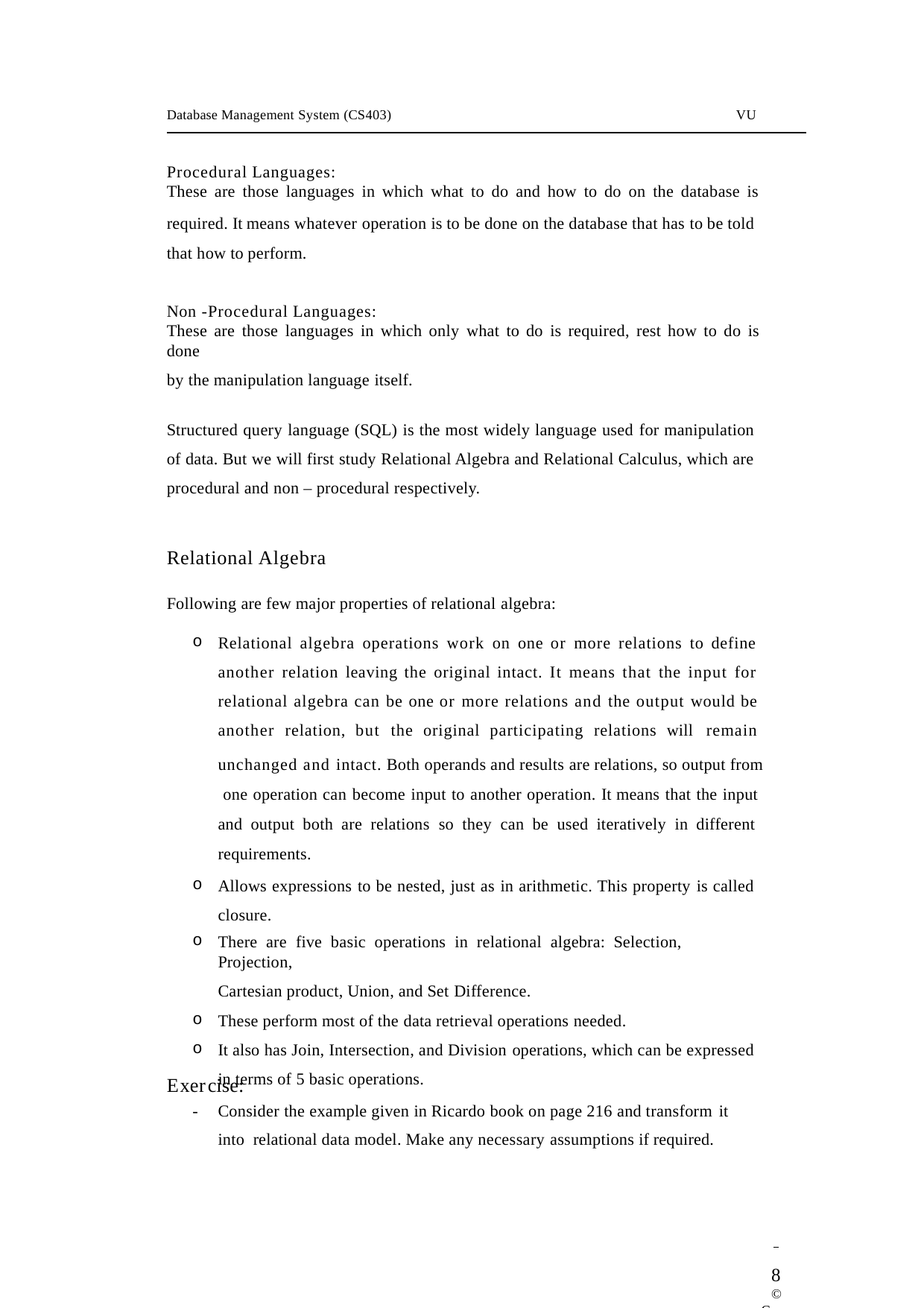

Database Management System (CS403)
VU

Procedural Languages:
These are those languages in which what to do and how to do on the database is
required. It means whatever operation is to be done on the database that has to be told  that how to perform.

Non -Procedural Languages:
These are those languages in which only what to do is required, rest how to do is done
by the manipulation language itself.

Structured query language (SQL) is the most widely language used for manipulation  of data. But we will first study Relational Algebra and Relational Calculus, which are  procedural and non – procedural respectively.

Relational Algebra

Following are few major properties of relational algebra:
Relational algebra operations work on one or more relations to define  another relation leaving the original intact. It means that the input for  relational algebra can be one or more relations and the output would be  another  relation,  but  the  original  participating  relations  will   remain
unchanged and intact. Both operands and results are relations, so output from  one operation can become input to another operation. It means that the input  and output both are relations so they can be used iteratively in different  requirements.
Allows expressions to be nested, just as in arithmetic. This property is called  closure.
There  are  five  basic  operations  in  relational  algebra:  Selection, Projection,
Cartesian product, Union, and Set Difference.
These perform most of the data retrieval operations needed.
It also has Join, Intersection, and Division operations, which can be expressed  in terms of 5 basic operations.
Exercise:
-	Consider the example given in Ricardo book on page 216 and transform it into  relational data model. Make any necessary assumptions if required.
 	8
© Copyright Virtual University of Pakistan